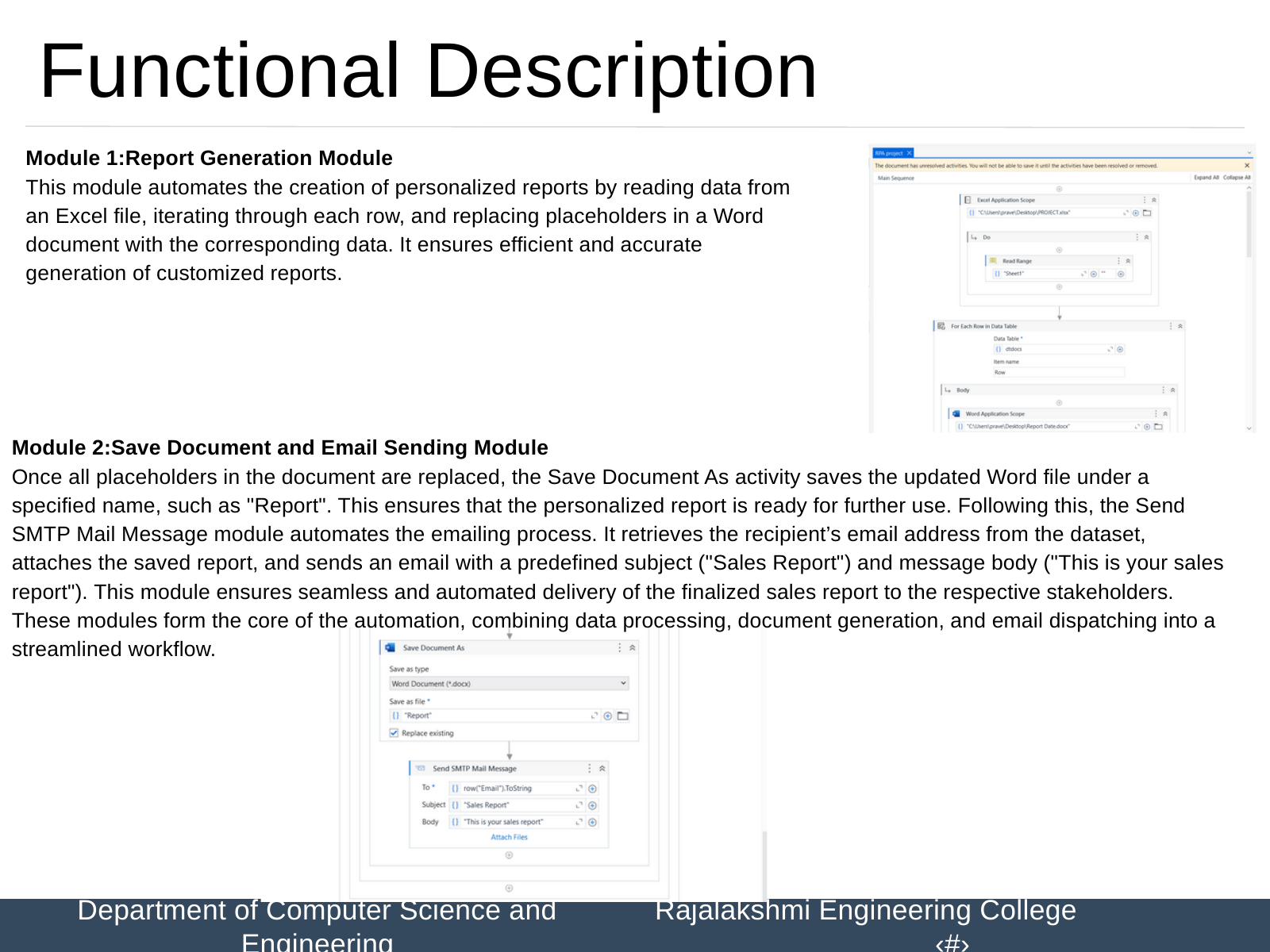

Functional Description

Module 1:Report Generation Module
This module automates the creation of personalized reports by reading data from an Excel file, iterating through each row, and replacing placeholders in a Word document with the corresponding data. It ensures efficient and accurate generation of customized reports.

Module 2:Save Document and Email Sending Module
Once all placeholders in the document are replaced, the Save Document As activity saves the updated Word file under a specified name, such as "Report". This ensures that the personalized report is ready for further use. Following this, the Send SMTP Mail Message module automates the emailing process. It retrieves the recipient’s email address from the dataset, attaches the saved report, and sends an email with a predefined subject ("Sales Report") and message body ("This is your sales report"). This module ensures seamless and automated delivery of the finalized sales report to the respective stakeholders.
These modules form the core of the automation, combining data processing, document generation, and email dispatching into a streamlined workflow.

Department of Computer Science and Engineering

Rajalakshmi Engineering College 		‹#›